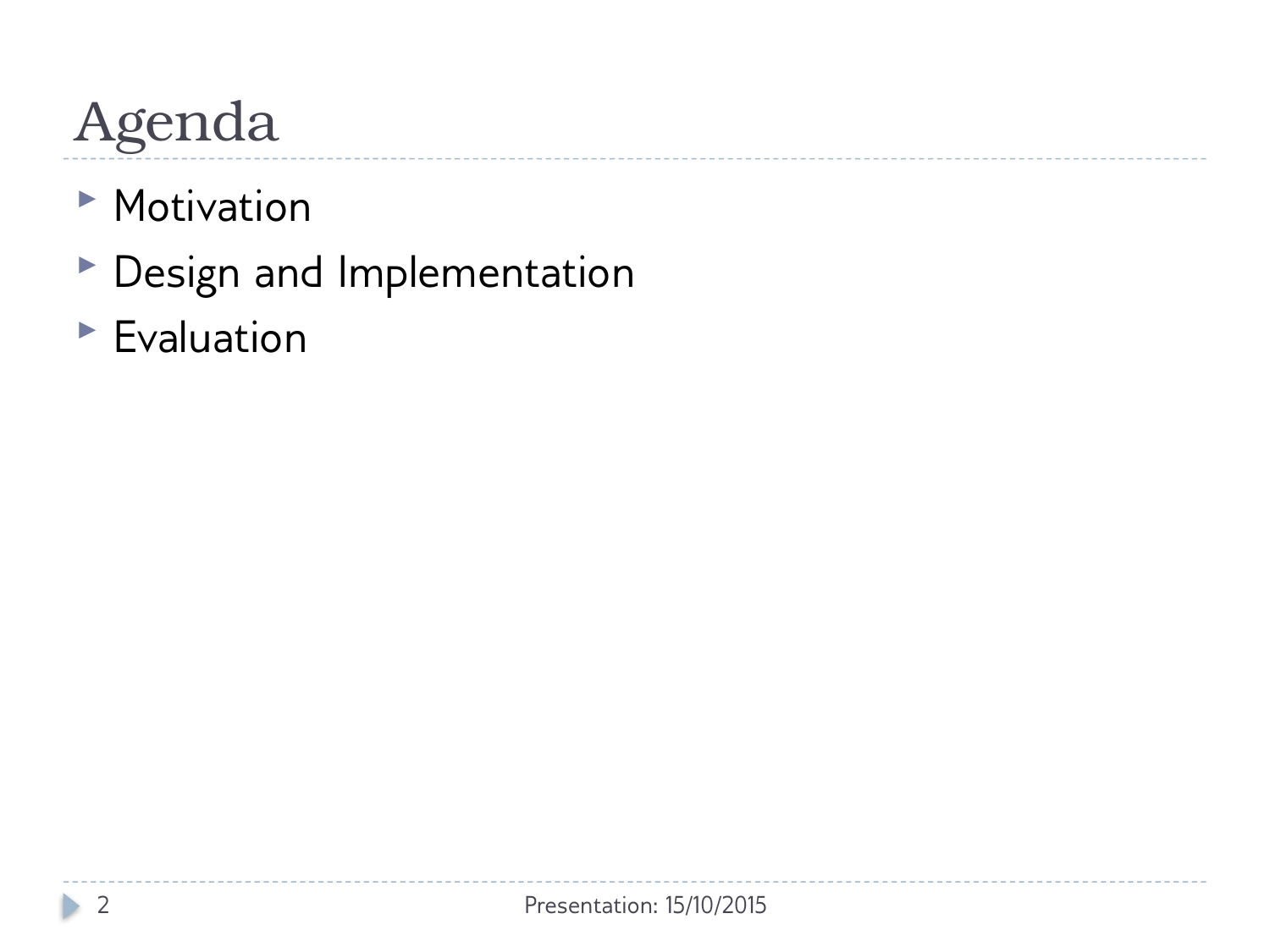

# Agenda
Motivation
Design and Implementation
Evaluation
2
Presentation: 15/10/2015